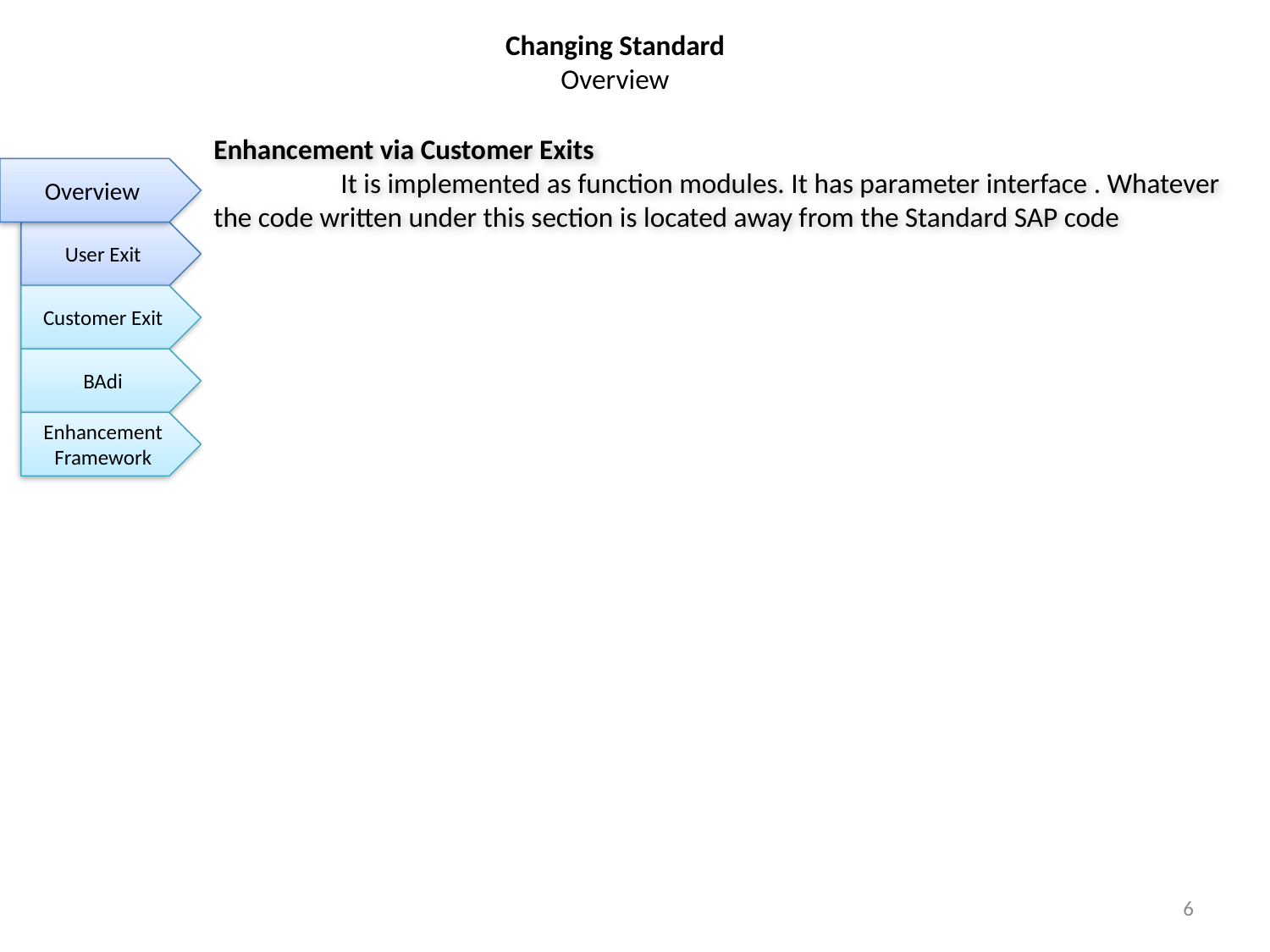

Changing Standard
Overview
Enhancement via Customer Exits
	It is implemented as function modules. It has parameter interface . Whatever the code written under this section is located away from the Standard SAP code
Overview
User Exit
Customer Exit
BAdi
Enhancement Framework
6